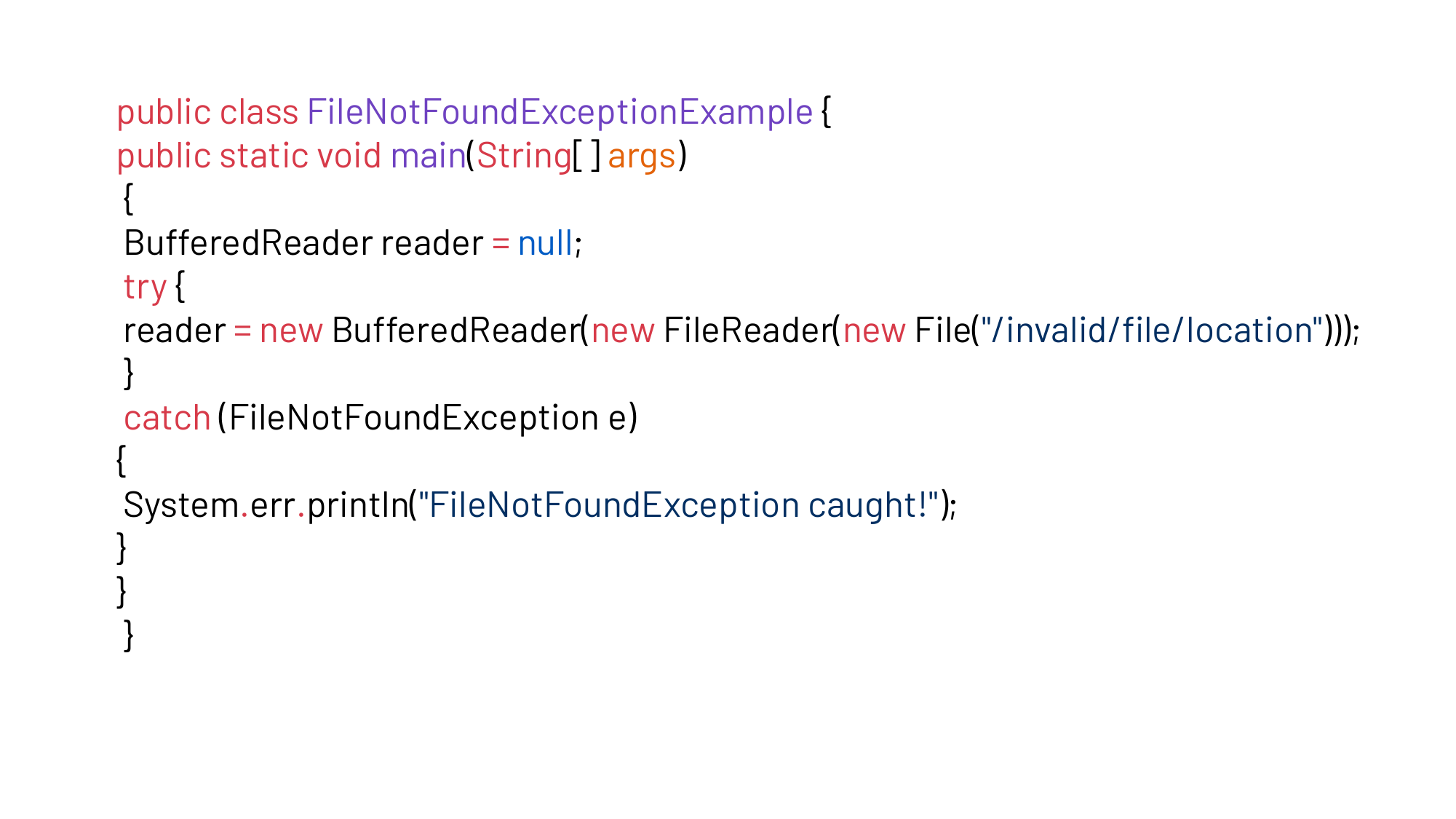

public class FileNotFoundExceptionExample {
public static void main(String[] args)
 {
 BufferedReader reader = null;
 try {
 reader = new BufferedReader(new FileReader(new File("/invalid/file/location")));
 }
 catch (FileNotFoundException e)
{
 System.err.println("FileNotFoundException caught!");
}
}
 }